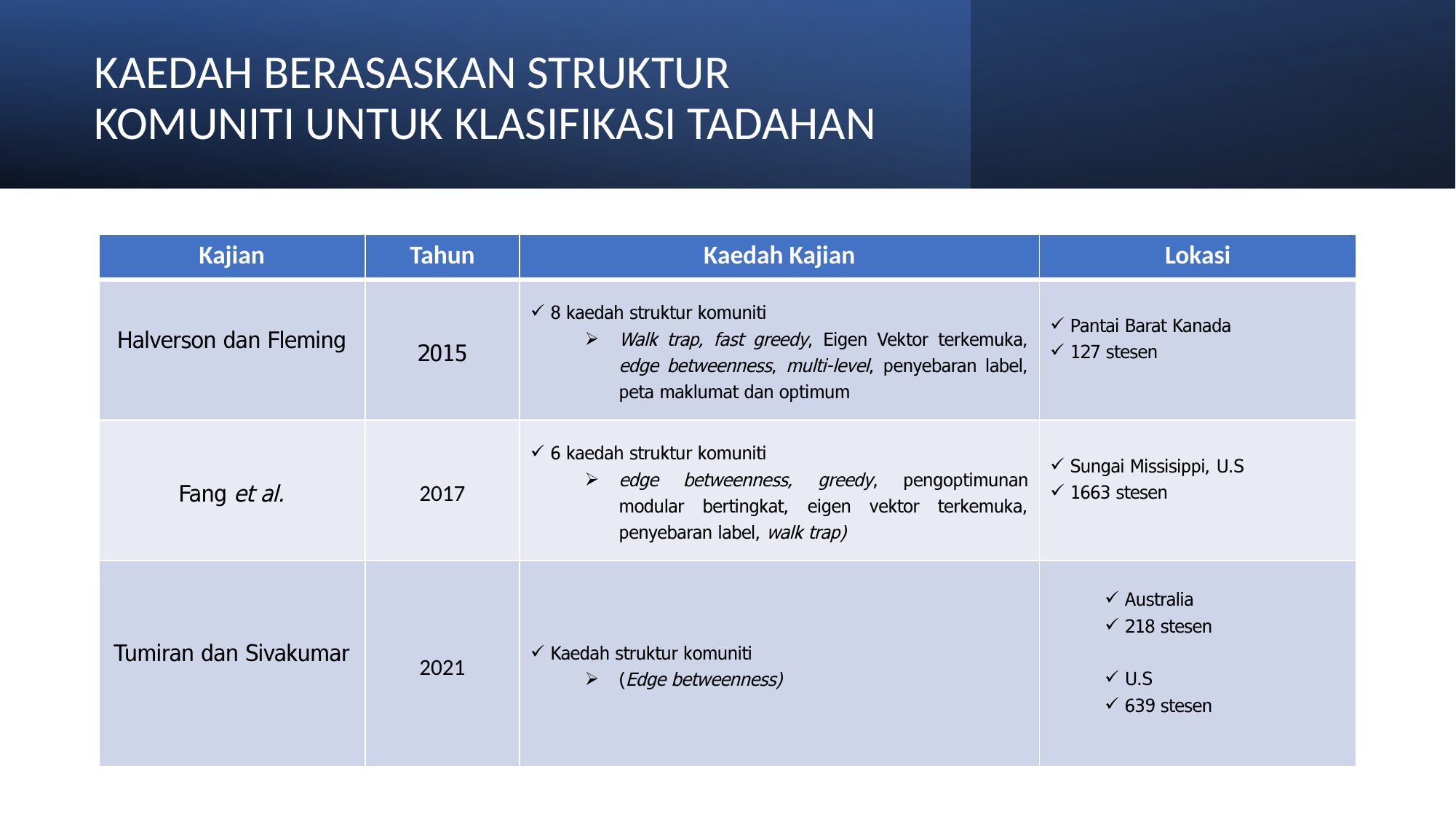

# KAEDAH BERASASKAN STRUKTUR KOMUNITI UNTUK KLASIFIKASI TADAHAN
| Kajian | Tahun | Kaedah Kajian | Lokasi |
| --- | --- | --- | --- |
| Halverson dan Fleming | 2015 | 8 kaedah struktur komuniti Walk trap, fast greedy, Eigen Vektor terkemuka, edge betweenness, multi-level, penyebaran label, peta maklumat dan optimum | Pantai Barat Kanada 127 stesen |
| Fang et al. | 2017 | 6 kaedah struktur komuniti edge betweenness, greedy, pengoptimunan modular bertingkat, eigen vektor terkemuka, penyebaran label, walk trap) | Sungai Missisippi, U.S 1663 stesen |
| Tumiran dan Sivakumar | 2021 | Kaedah struktur komuniti (Edge betweenness) | Australia 218 stesen U.S 639 stesen |